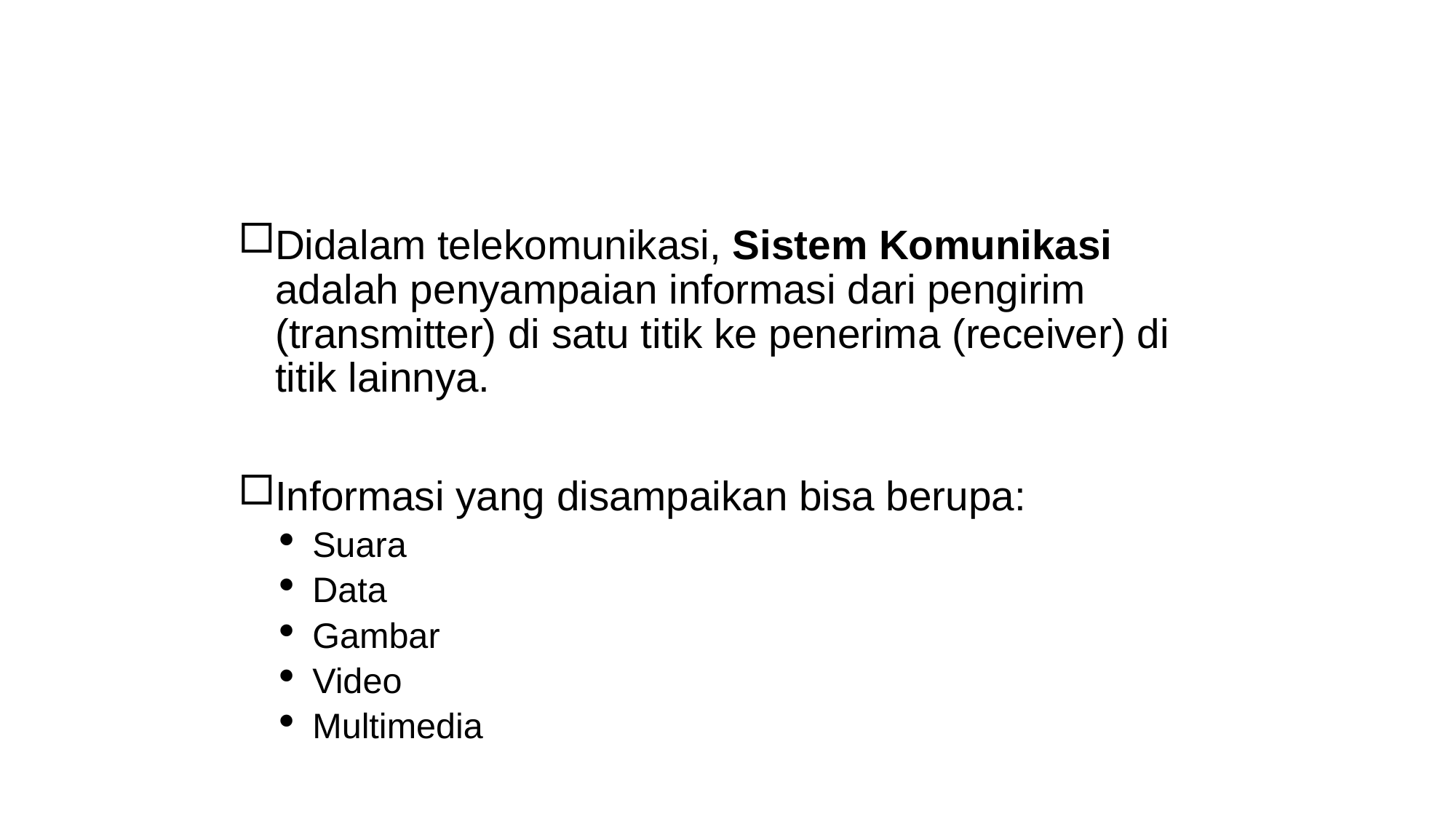

#
Didalam telekomunikasi, Sistem Komunikasi adalah penyampaian informasi dari pengirim (transmitter) di satu titik ke penerima (receiver) di titik lainnya.

Informasi yang disampaikan bisa berupa:
Suara
Data
Gambar
Video
Multimedia